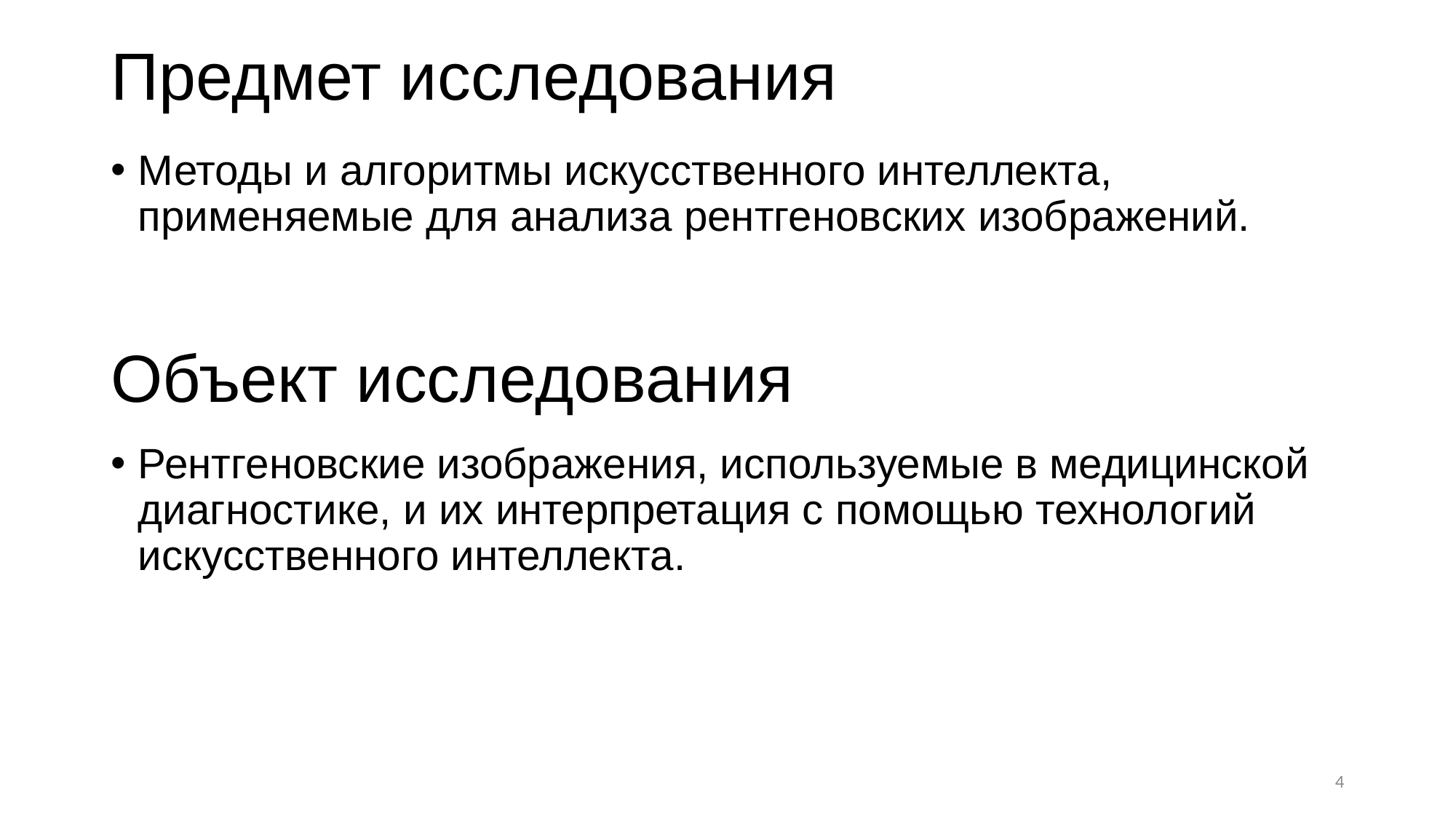

# Предмет исследования
Методы и алгоритмы искусственного интеллекта, применяемые для анализа рентгеновских изображений.
Объект исследования
Рентгеновские изображения, используемые в медицинской диагностике, и их интерпретация с помощью технологий искусственного интеллекта.
4